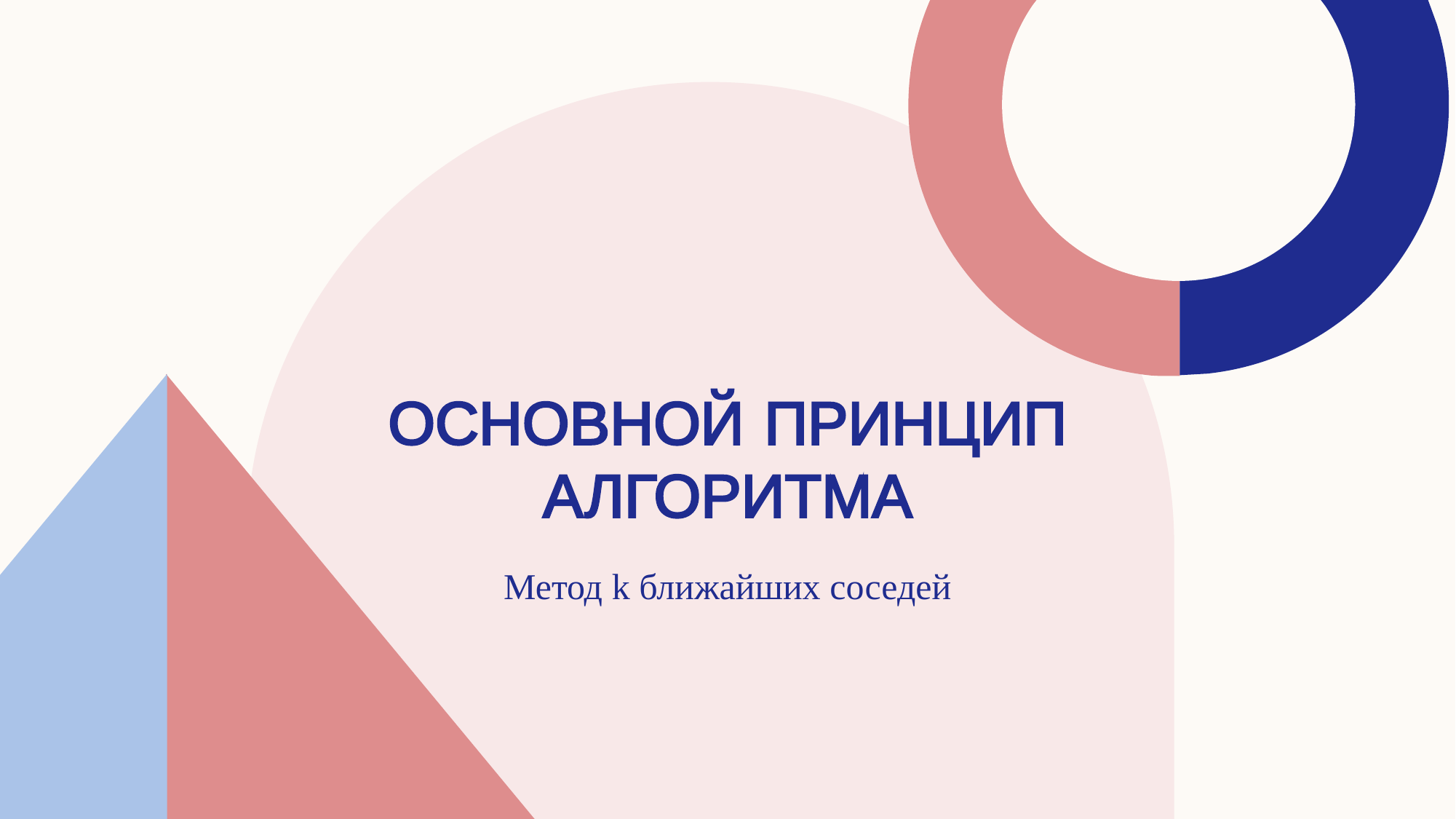

# Основной принцип алгоритма
Метод k ближайших соседей